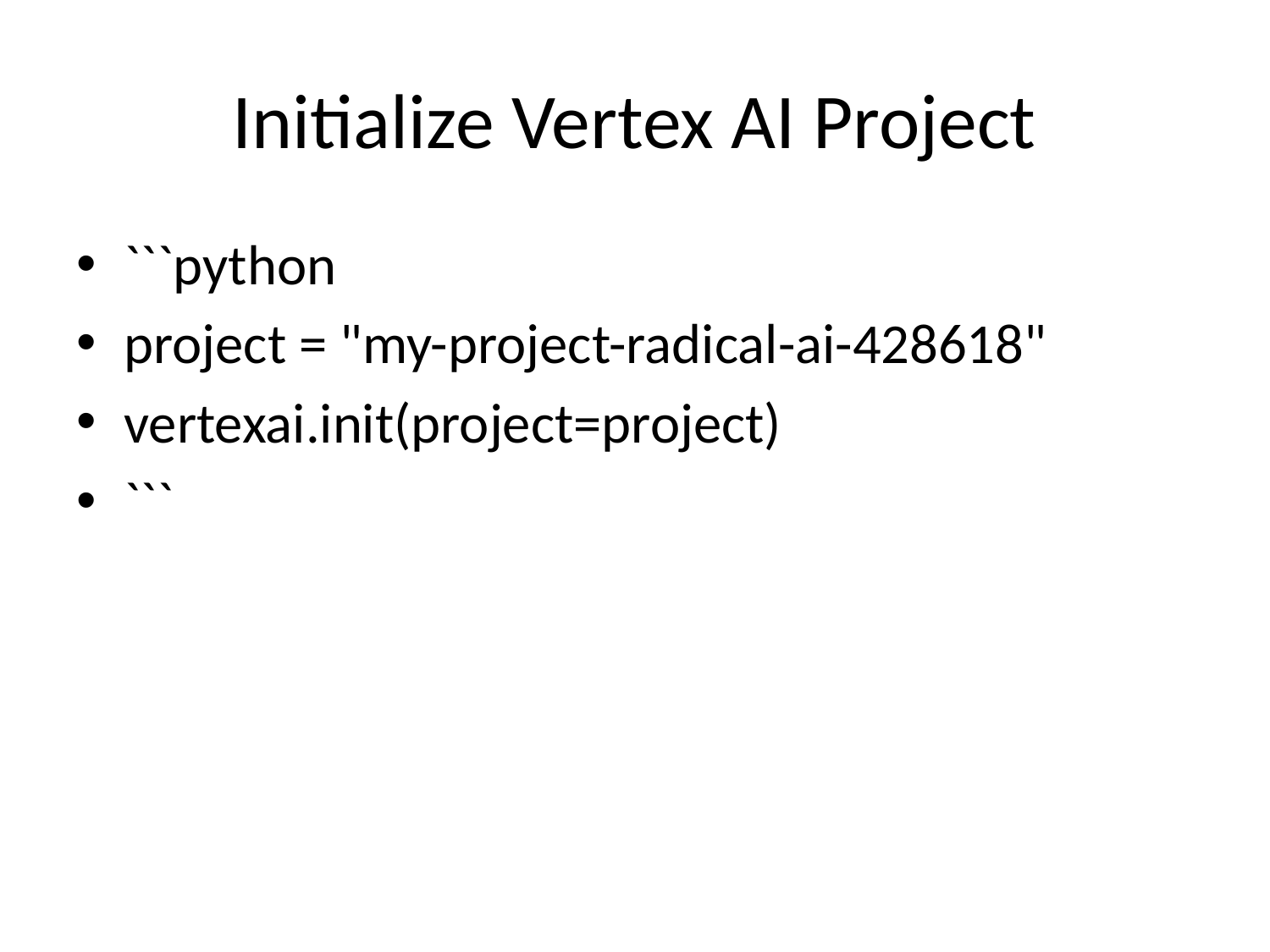

# Initialize Vertex AI Project
```python
project = "my-project-radical-ai-428618"
vertexai.init(project=project)
```